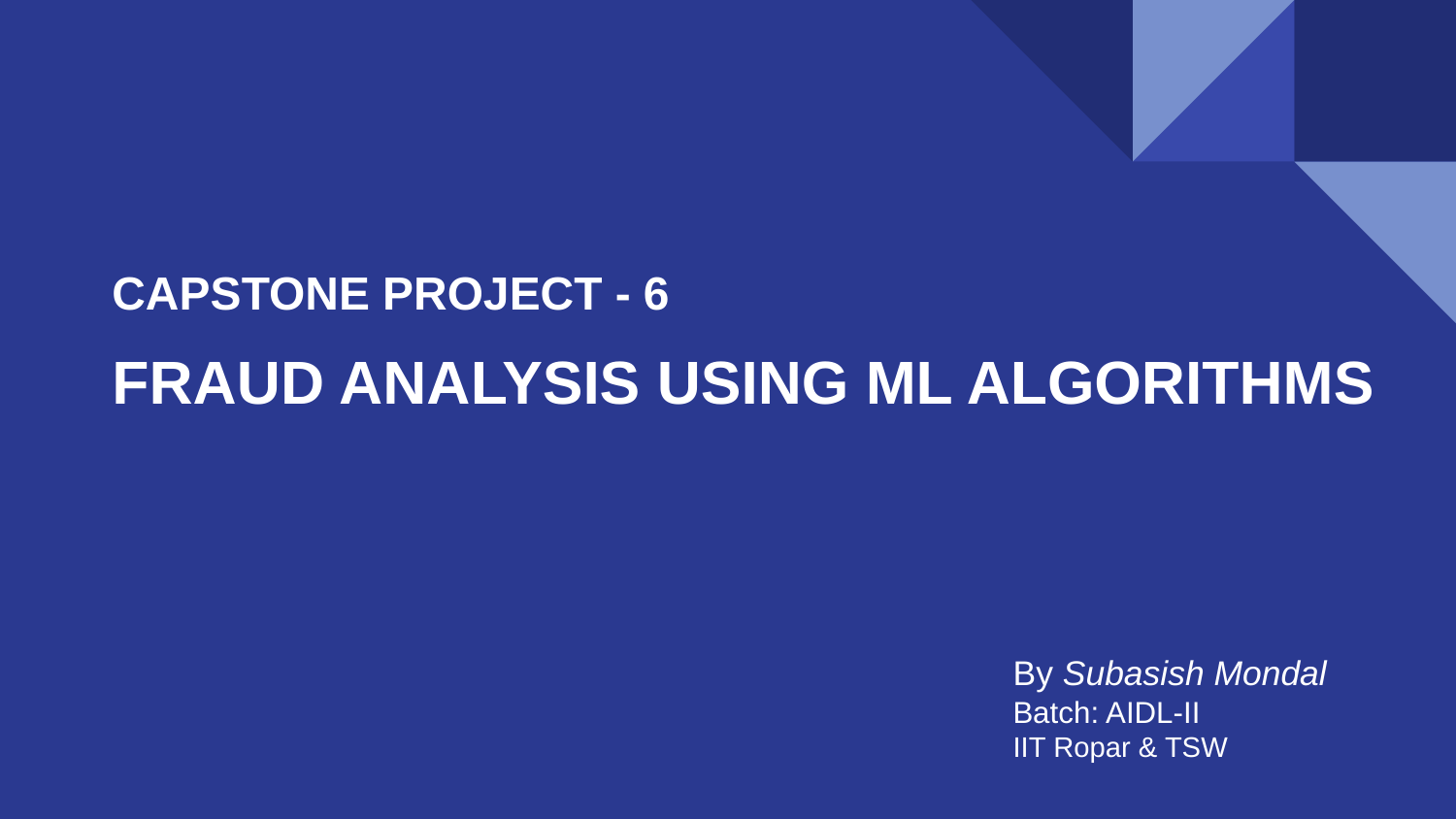

# CAPSTONE PROJECT - 6
FRAUD ANALYSIS USING ML ALGORITHMS

By Subasish Mondal
Batch: AIDL-II
IIT Ropar & TSW